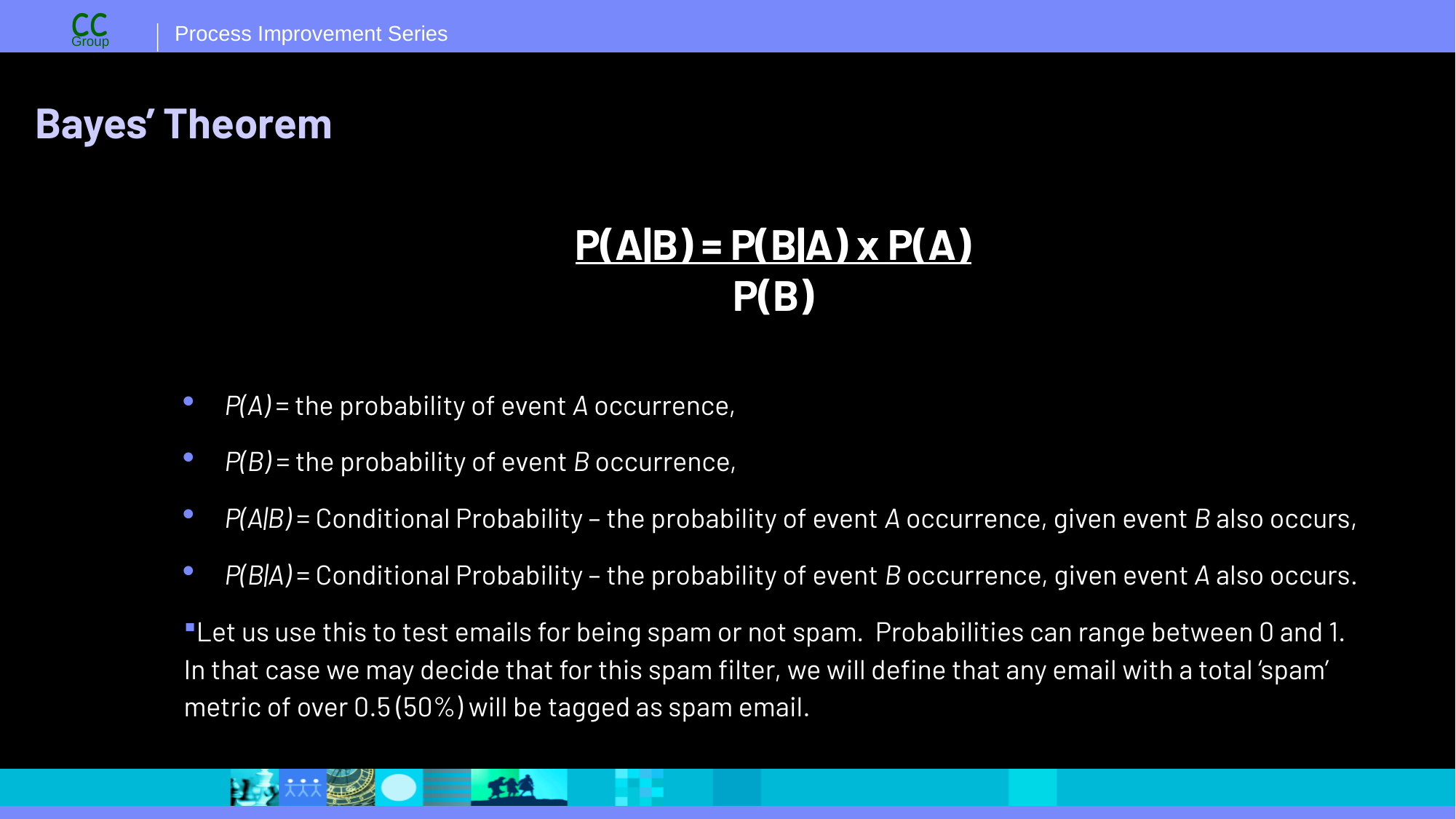

# Bayes’ Theorem
P(A|B) = P(B|A) x P(A)
P(B)

P(A) = the probability of event A occurrence,
P(B) = the probability of event B occurrence,
P(A|B) = Conditional Probability – the probability of event A occurrence, given event B also occurs,
P(B|A) = Conditional Probability – the probability of event B occurrence, given event A also occurs.
Let us use this to test emails for being spam or not spam.  Probabilities can range between 0 and 1. In that case we may decide that for this spam filter, we will define that any email with a total ‘spam’ metric of over 0.5 (50%) will be tagged as spam email.